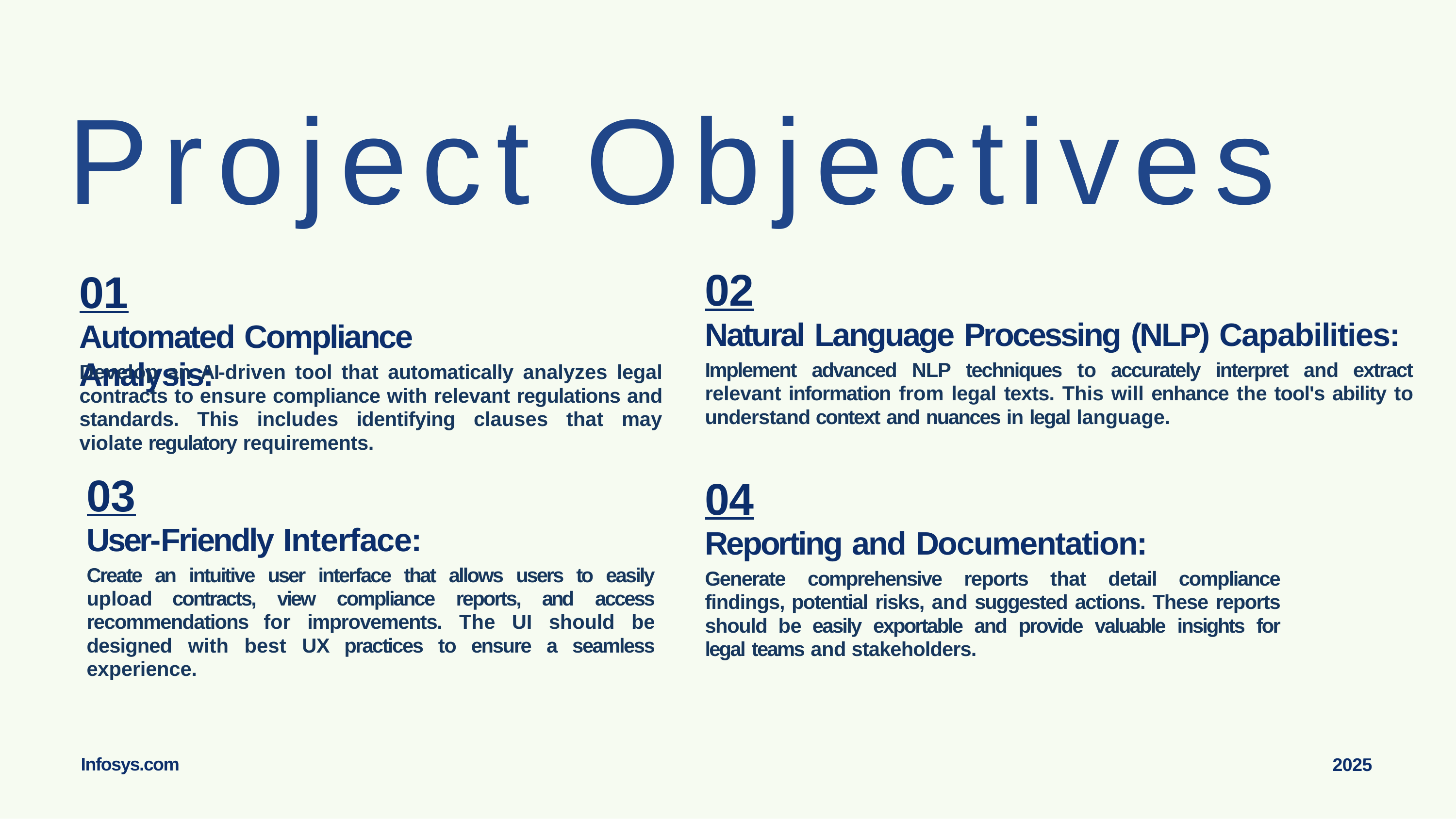

# Project Objectives
02
Natural Language Processing (NLP) Capabilities:
Implement advanced NLP techniques to accurately interpret and extract relevant information from legal texts. This will enhance the tool's ability to understand context and nuances in legal language.

04
Reporting and Documentation:
Generate comprehensive reports that detail compliance findings, potential risks, and suggested actions. These reports should be easily exportable and provide valuable insights for legal teams and stakeholders.
01
Automated Compliance Analysis:
Develop an AI-driven tool that automatically analyzes legal contracts to ensure compliance with relevant regulations and standards. This includes identifying clauses that may violate regulatory requirements.
03
User-Friendly Interface:
Create an intuitive user interface that allows users to easily upload contracts, view compliance reports, and access recommendations for improvements. The UI should be designed with best UX practices to ensure a seamless experience.
Infosys.com
2025